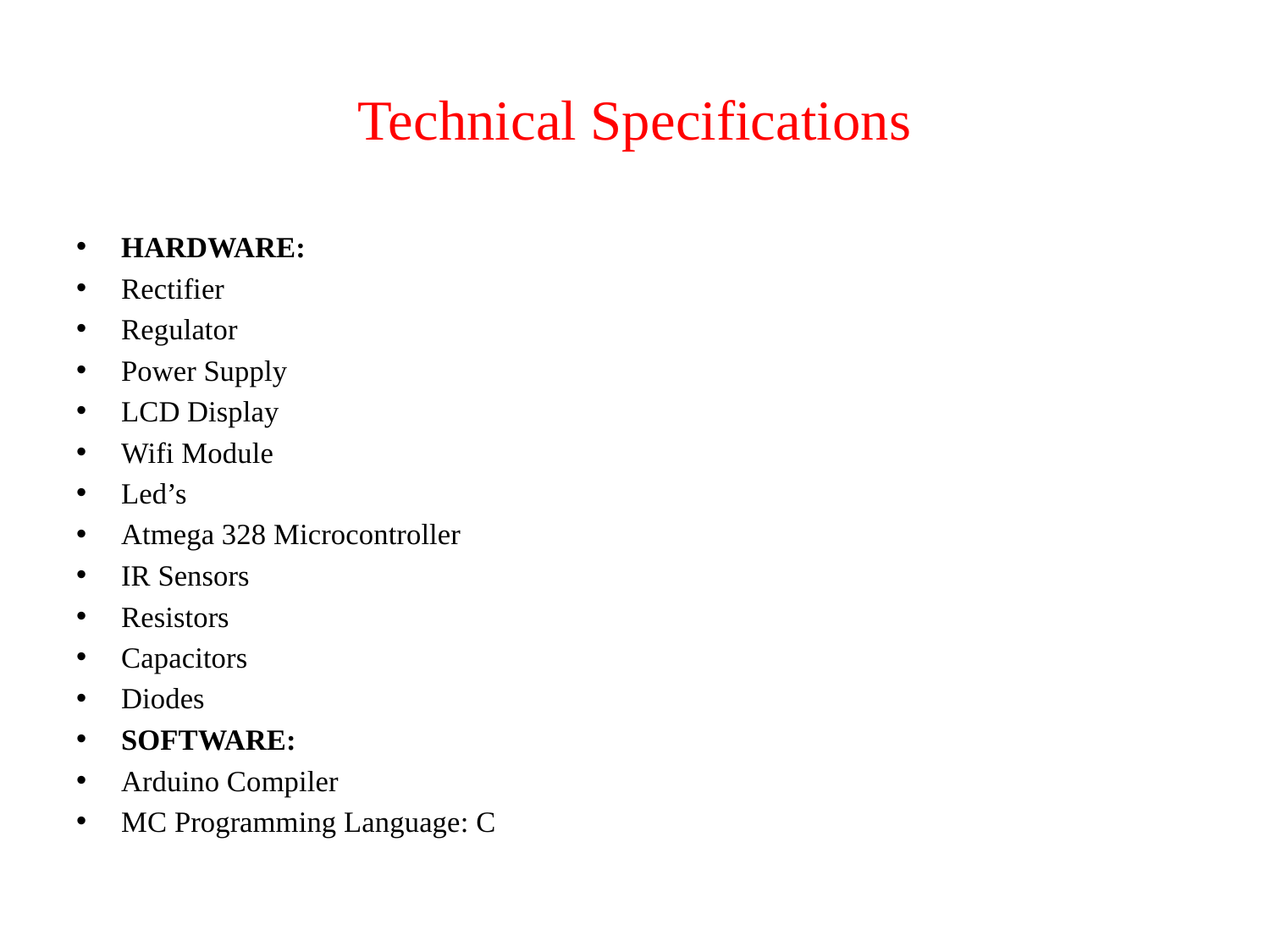

# Technical Specifications
HARDWARE:
Rectifier
Regulator
Power Supply
LCD Display
Wifi Module
Led’s
Atmega 328 Microcontroller
IR Sensors
Resistors
Capacitors
Diodes
SOFTWARE:
Arduino Compiler
MC Programming Language: C